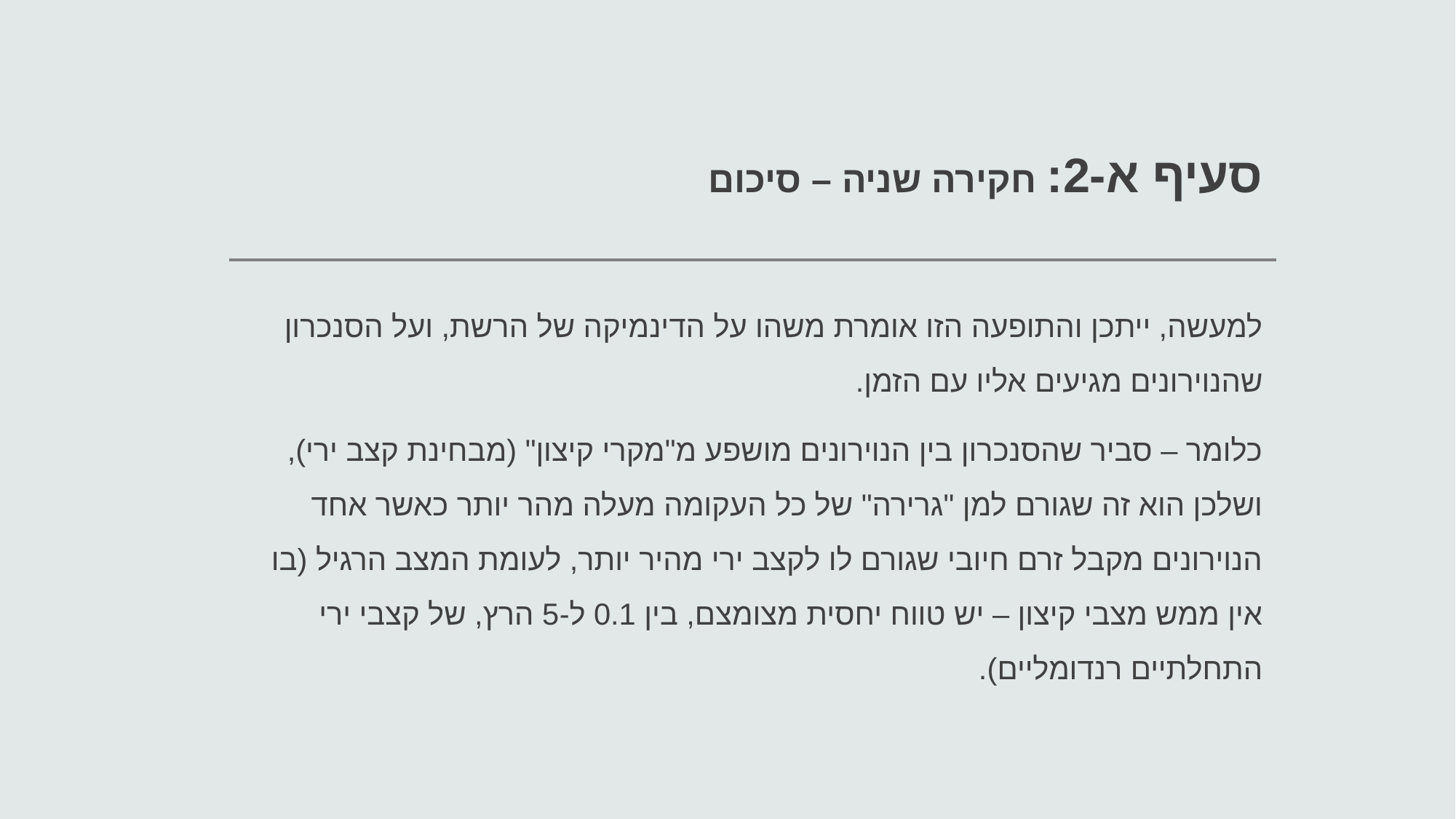

# סעיף א-2: חקירה שניה – סיכום
למעשה, ייתכן והתופעה הזו אומרת משהו על הדינמיקה של הרשת, ועל הסנכרון שהנוירונים מגיעים אליו עם הזמן.
כלומר – סביר שהסנכרון בין הנוירונים מושפע מ"מקרי קיצון" (מבחינת קצב ירי), ושלכן הוא זה שגורם למן "גרירה" של כל העקומה מעלה מהר יותר כאשר אחד הנוירונים מקבל זרם חיובי שגורם לו לקצב ירי מהיר יותר, לעומת המצב הרגיל (בו אין ממש מצבי קיצון – יש טווח יחסית מצומצם, בין 0.1 ל-5 הרץ, של קצבי ירי התחלתיים רנדומליים).